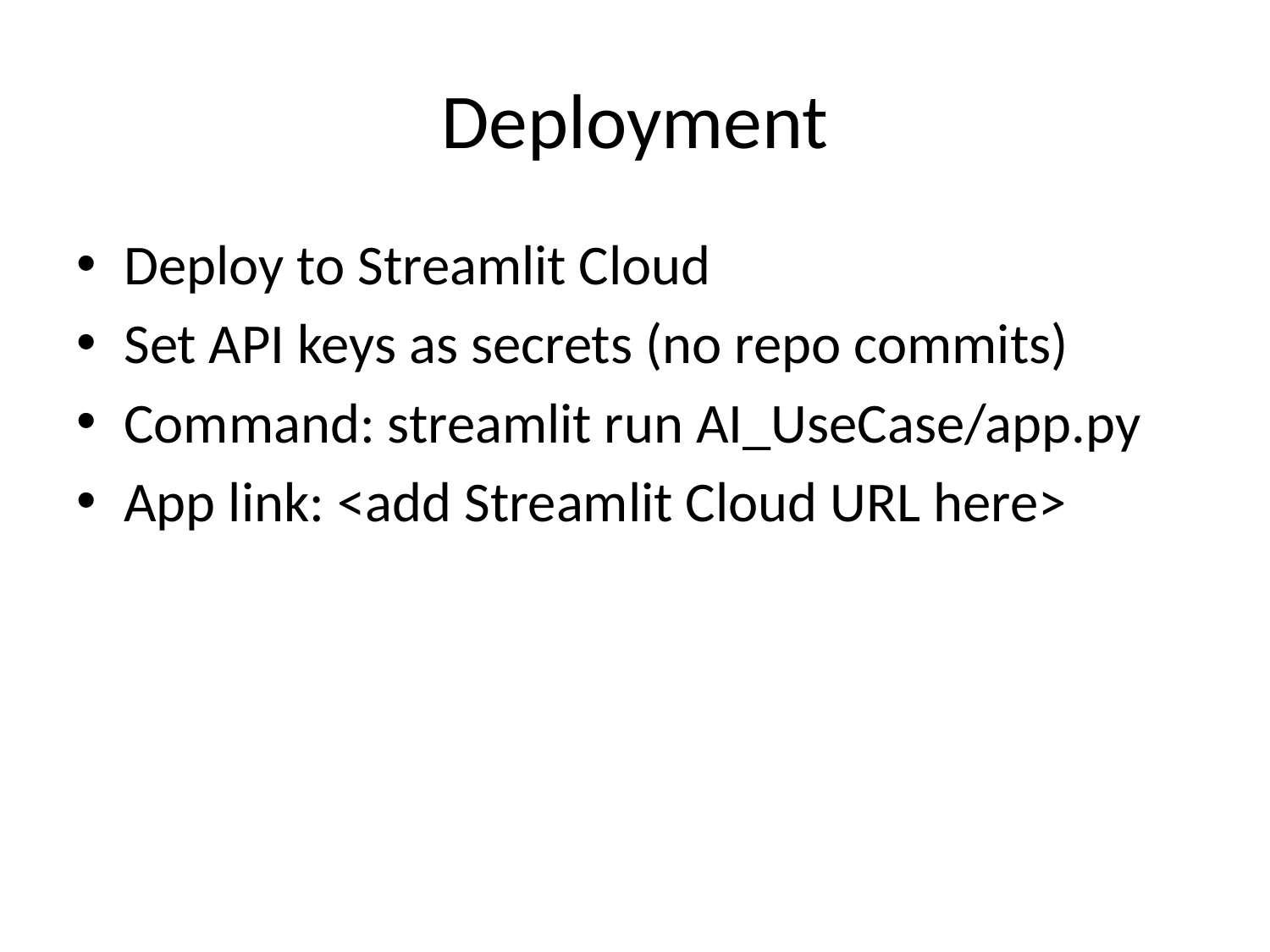

# Deployment
Deploy to Streamlit Cloud
Set API keys as secrets (no repo commits)
Command: streamlit run AI_UseCase/app.py
App link: <add Streamlit Cloud URL here>